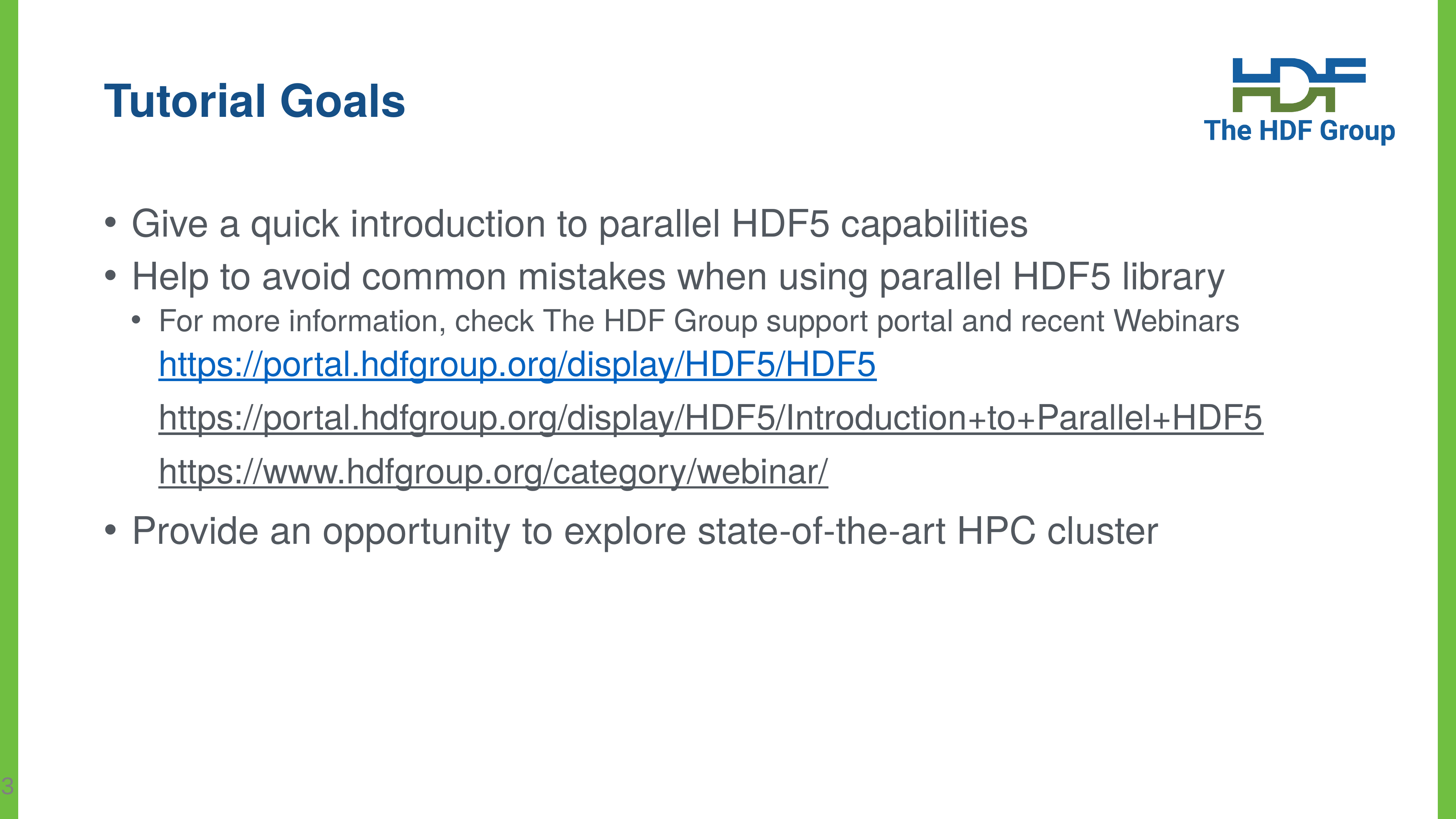

# Tutorial Goals
Give a quick introduction to parallel HDF5 capabilities
Help to avoid common mistakes when using parallel HDF5 library
For more information, check The HDF Group support portal and recent Webinars
https://portal.hdfgroup.org/display/HDF5/HDF5
https://portal.hdfgroup.org/display/HDF5/Introduction+to+Parallel+HDF5
https://www.hdfgroup.org/category/webinar/
Provide an opportunity to explore state-of-the-art HPC cluster